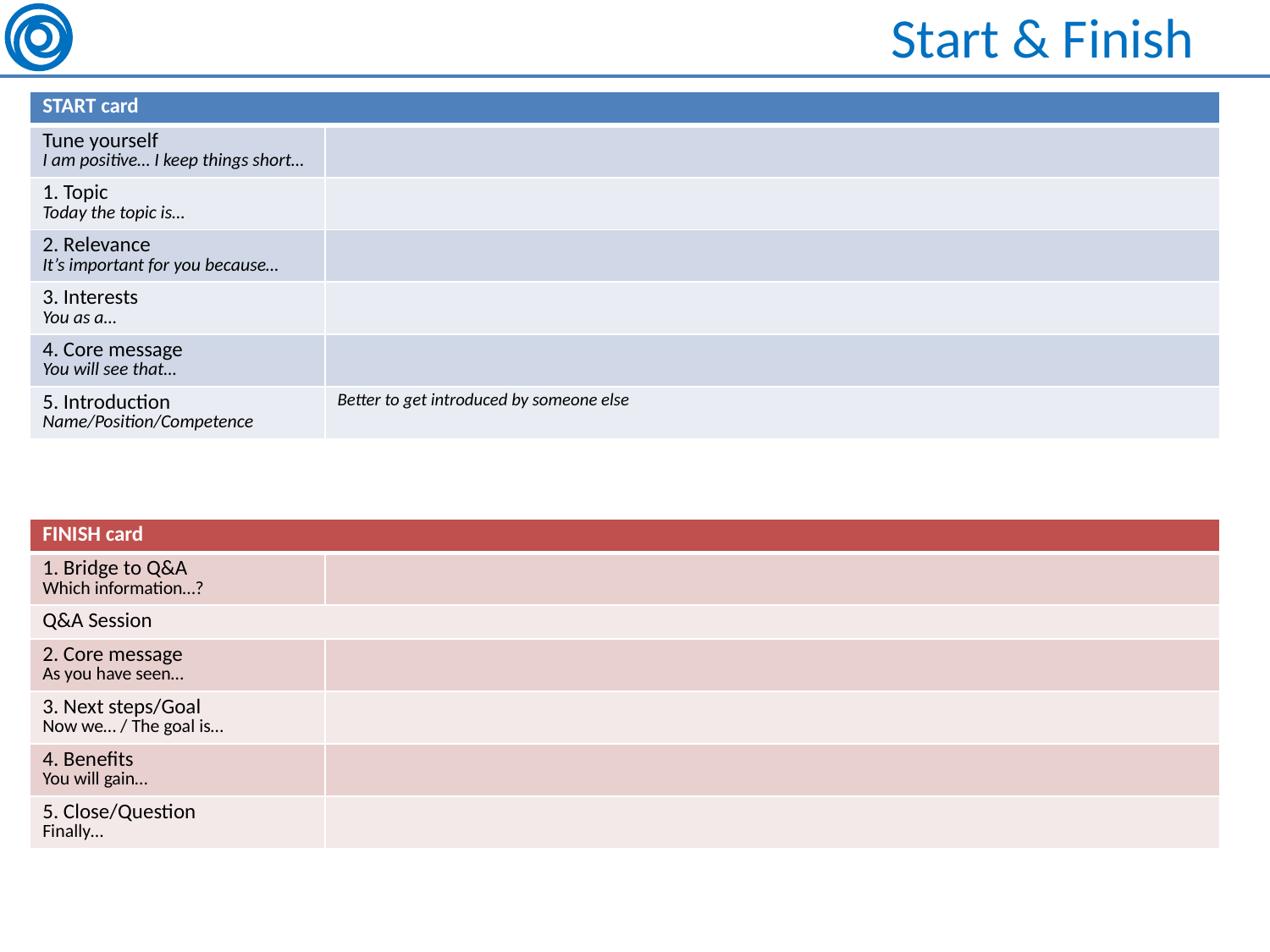

# Start & Finish
| START card |  |
| --- | --- |
| Tune yourself I am positive… I keep things short… |  |
| 1. Topic Today the topic is… |  |
| 2. Relevance It’s important for you because… |  |
| 3. Interests You as a… |  |
| 4. Core message You will see that… |  |
| 5. Introduction Name/Position/Competence | Better to get introduced by someone else |
| FINISH card |  |
| --- | --- |
| 1. Bridge to Q&A Which information…? |  |
| Q&A Session |  |
| 2. Core message As you have seen… |  |
| 3. Next steps/Goal Now we… / The goal is… |  |
| 4. Benefits You will gain… |  |
| 5. Close/Question Finally… |  |